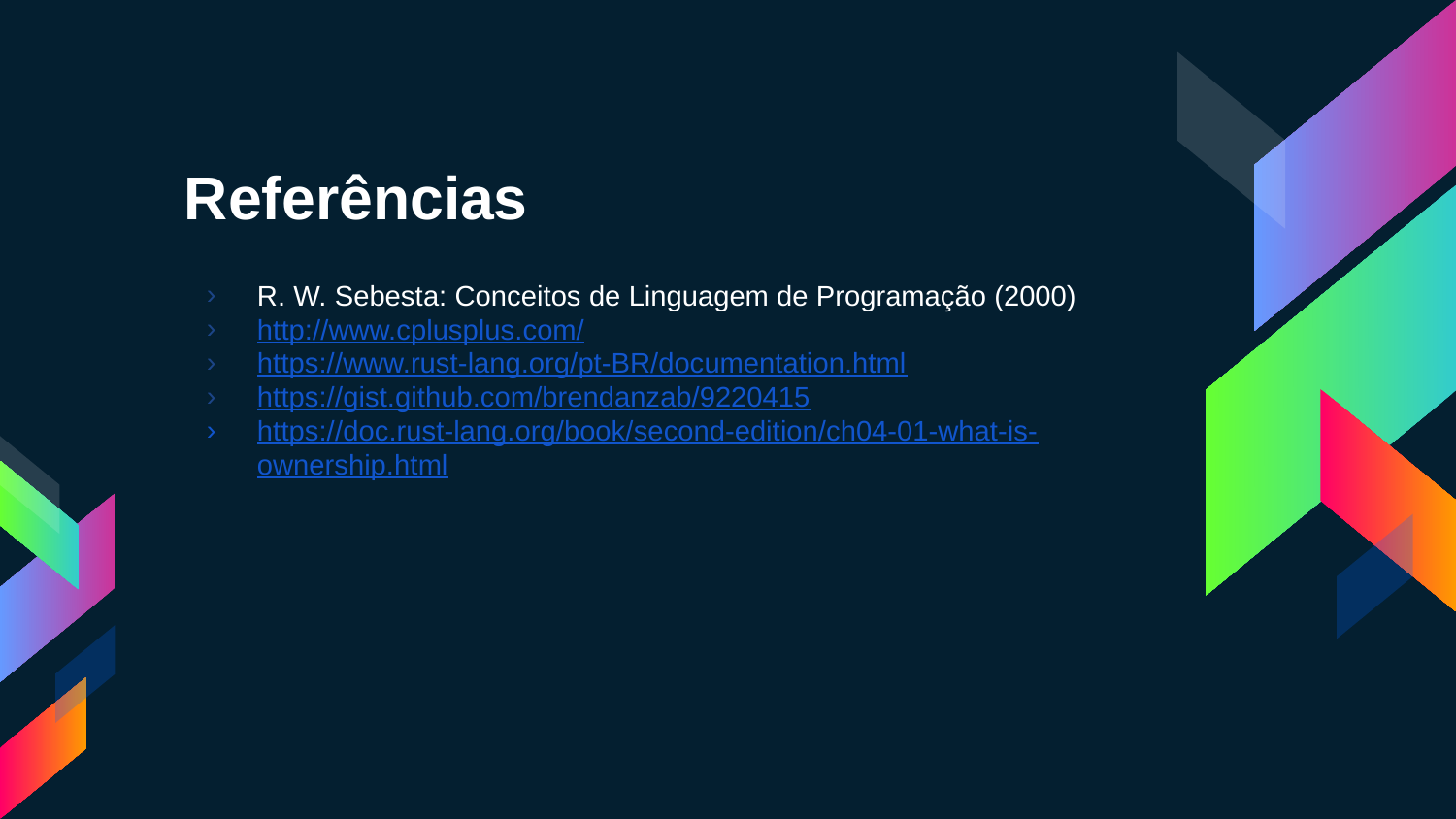

# Referências
R. W. Sebesta: Conceitos de Linguagem de Programação (2000)
http://www.cplusplus.com/
https://www.rust-lang.org/pt-BR/documentation.html
https://gist.github.com/brendanzab/9220415
https://doc.rust-lang.org/book/second-edition/ch04-01-what-is-ownership.html